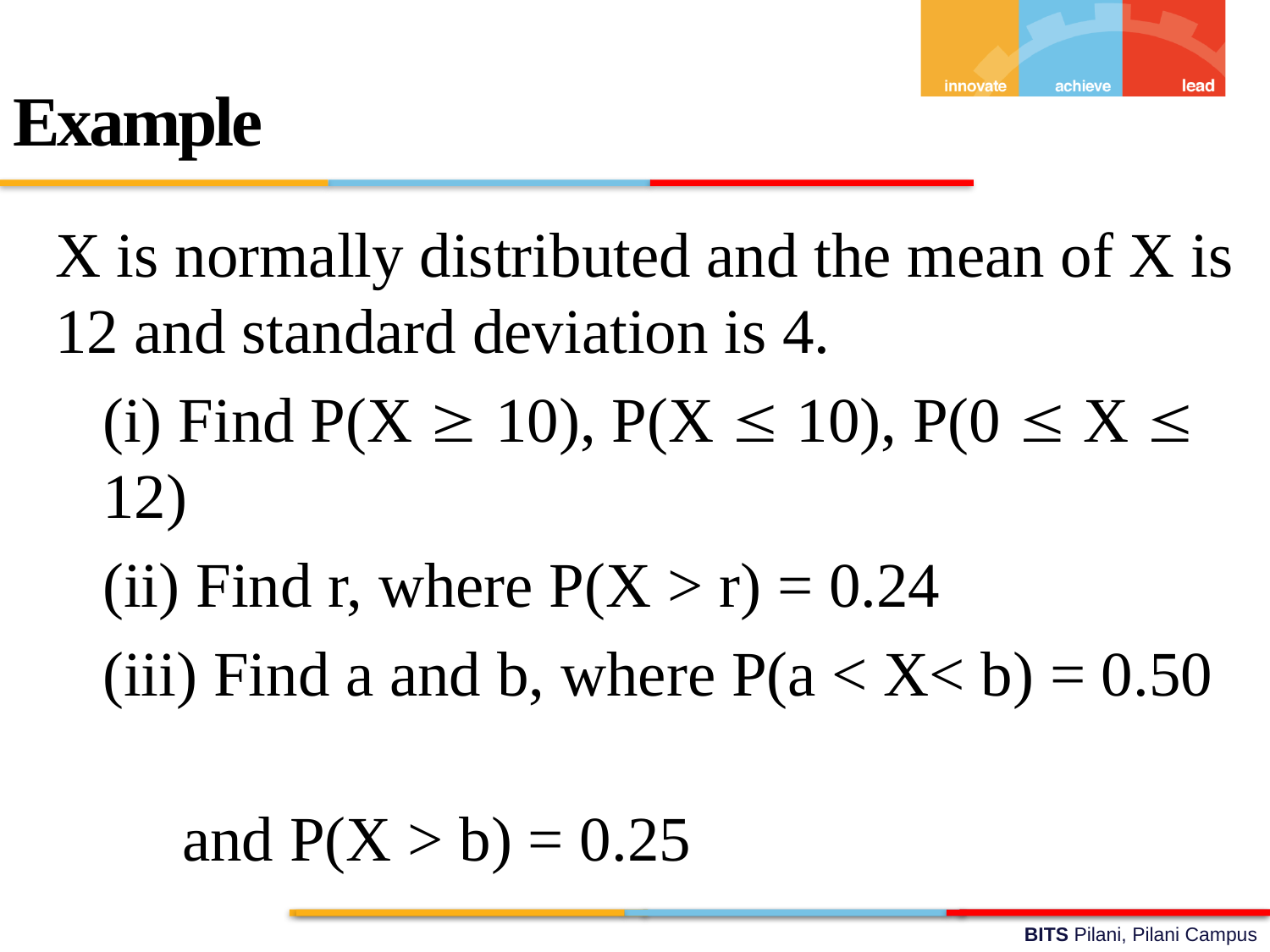

Example
X is normally distributed and the mean of X is 12 and standard deviation is 4.
   (i) Find P(X ≥ 10), P(X ≤ 10), P(0 ≤ X ≤ 12)
   (ii) Find r, where P(X > r) = 0.24
   (iii) Find a and b, where P(a < X< b) = 0.50
        and P(X > b) = 0.25